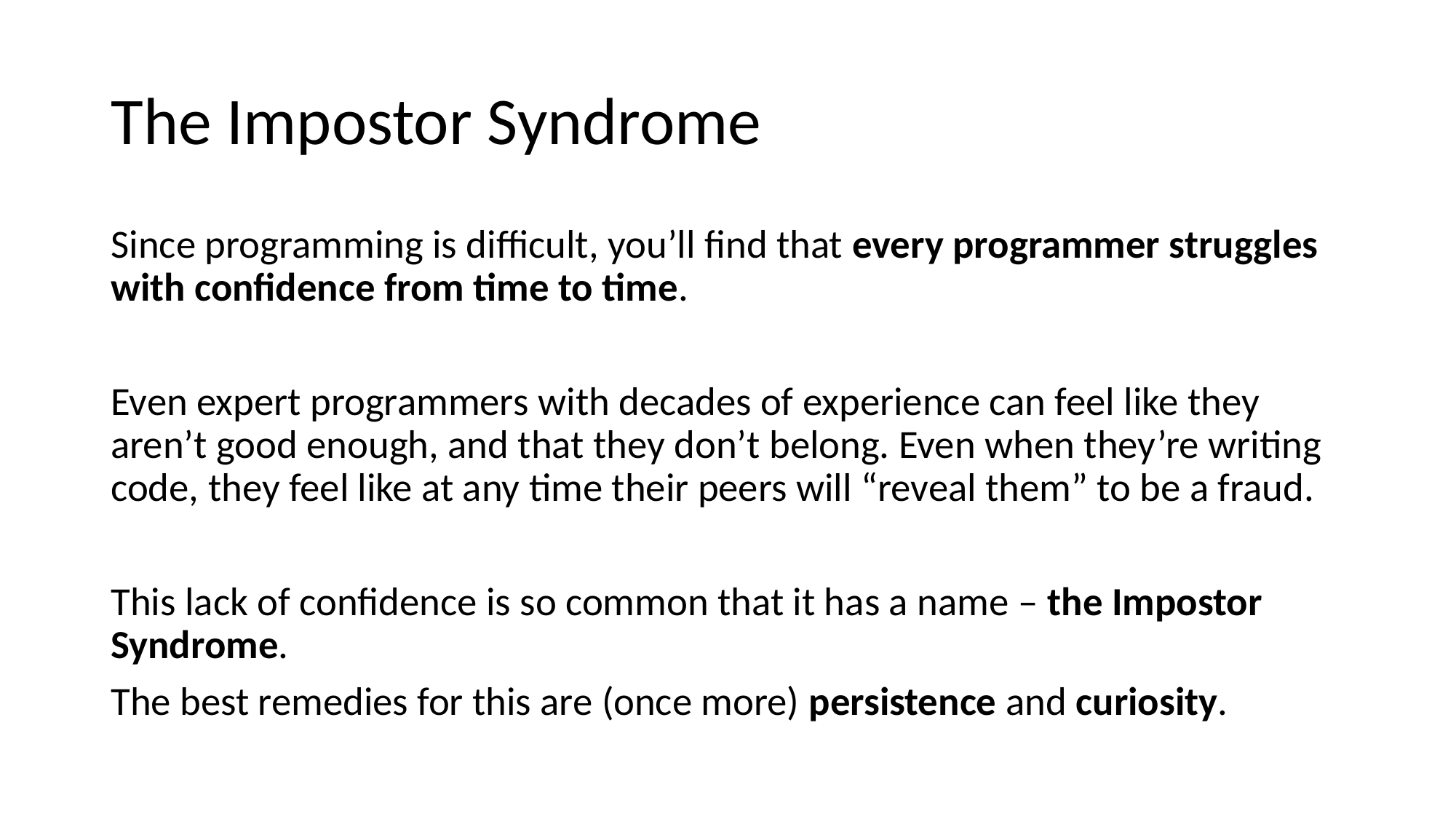

# The Impostor Syndrome
Since programming is difficult, you’ll find that every programmer struggles with confidence from time to time.

Even expert programmers with decades of experience can feel like they aren’t good enough, and that they don’t belong. Even when they’re writing code, they feel like at any time their peers will “reveal them” to be a fraud.

This lack of confidence is so common that it has a name – the Impostor Syndrome.
The best remedies for this are (once more) persistence and curiosity.